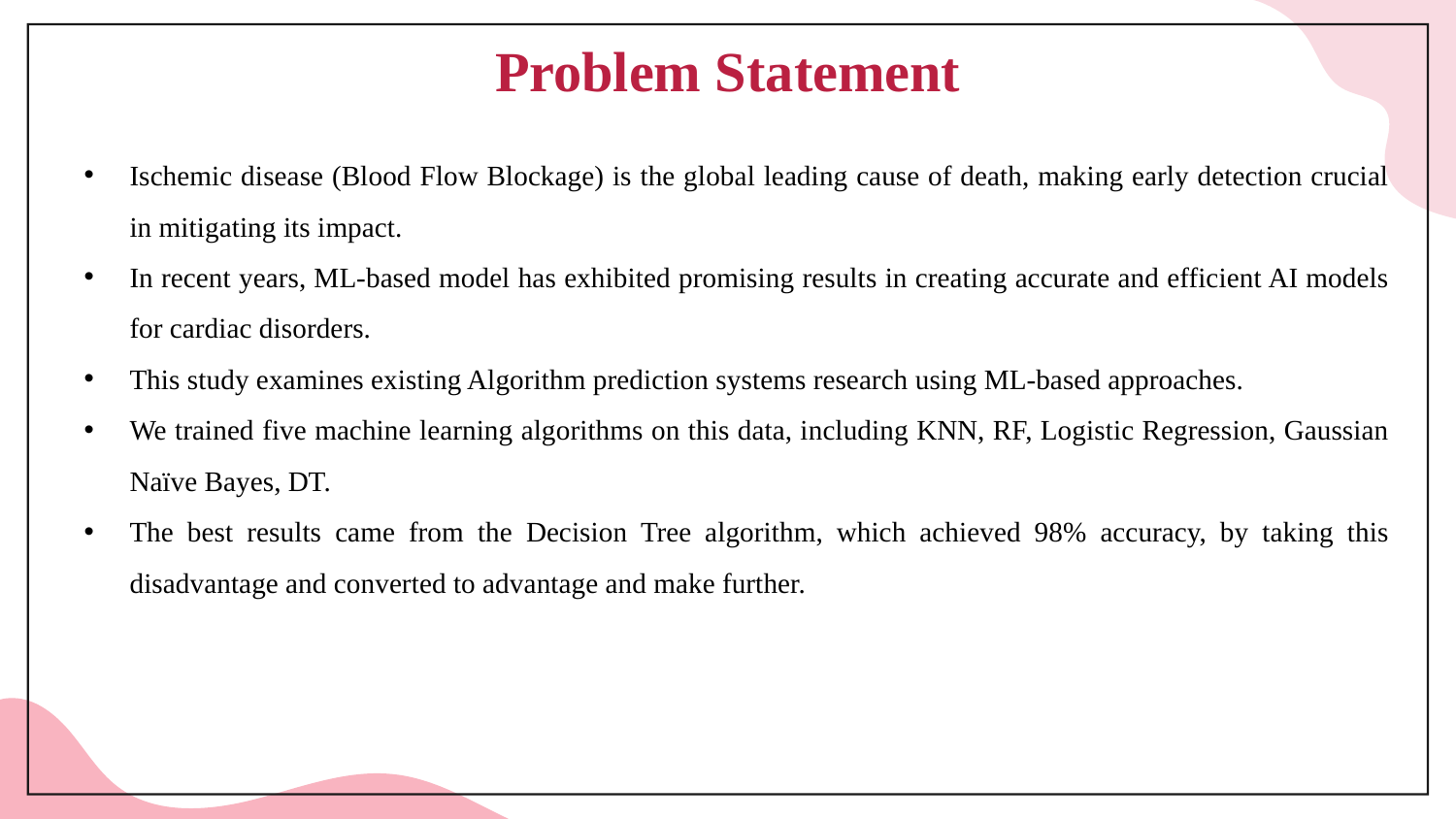

Problem Statement
Ischemic disease (Blood Flow Blockage) is the global leading cause of death, making early detection crucial in mitigating its impact.
In recent years, ML-based model has exhibited promising results in creating accurate and efficient AI models for cardiac disorders.
This study examines existing Algorithm prediction systems research using ML-based approaches.
We trained five machine learning algorithms on this data, including KNN, RF, Logistic Regression, Gaussian Naïve Bayes, DT.
The best results came from the Decision Tree algorithm, which achieved 98% accuracy, by taking this disadvantage and converted to advantage and make further.